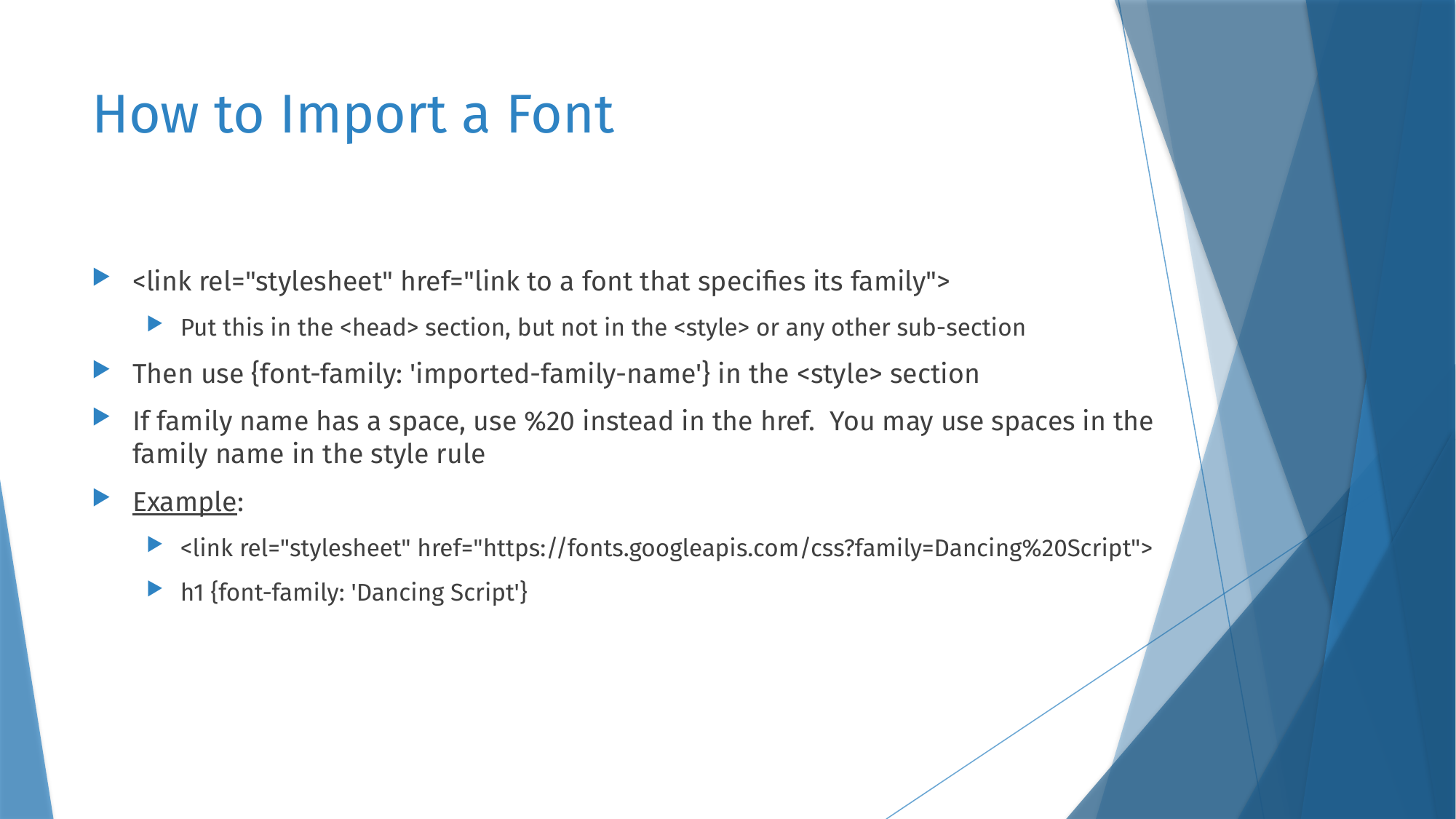

# How to Import a Font
<link rel="stylesheet" href="link to a font that specifies its family">
Put this in the <head> section, but not in the <style> or any other sub-section
Then use {font-family: 'imported-family-name'} in the <style> section
If family name has a space, use %20 instead in the href.  You may use spaces in the family name in the style rule
Example:
<link rel="stylesheet" href="https://fonts.googleapis.com/css?family=Dancing%20Script">
h1 {font-family: 'Dancing Script'}